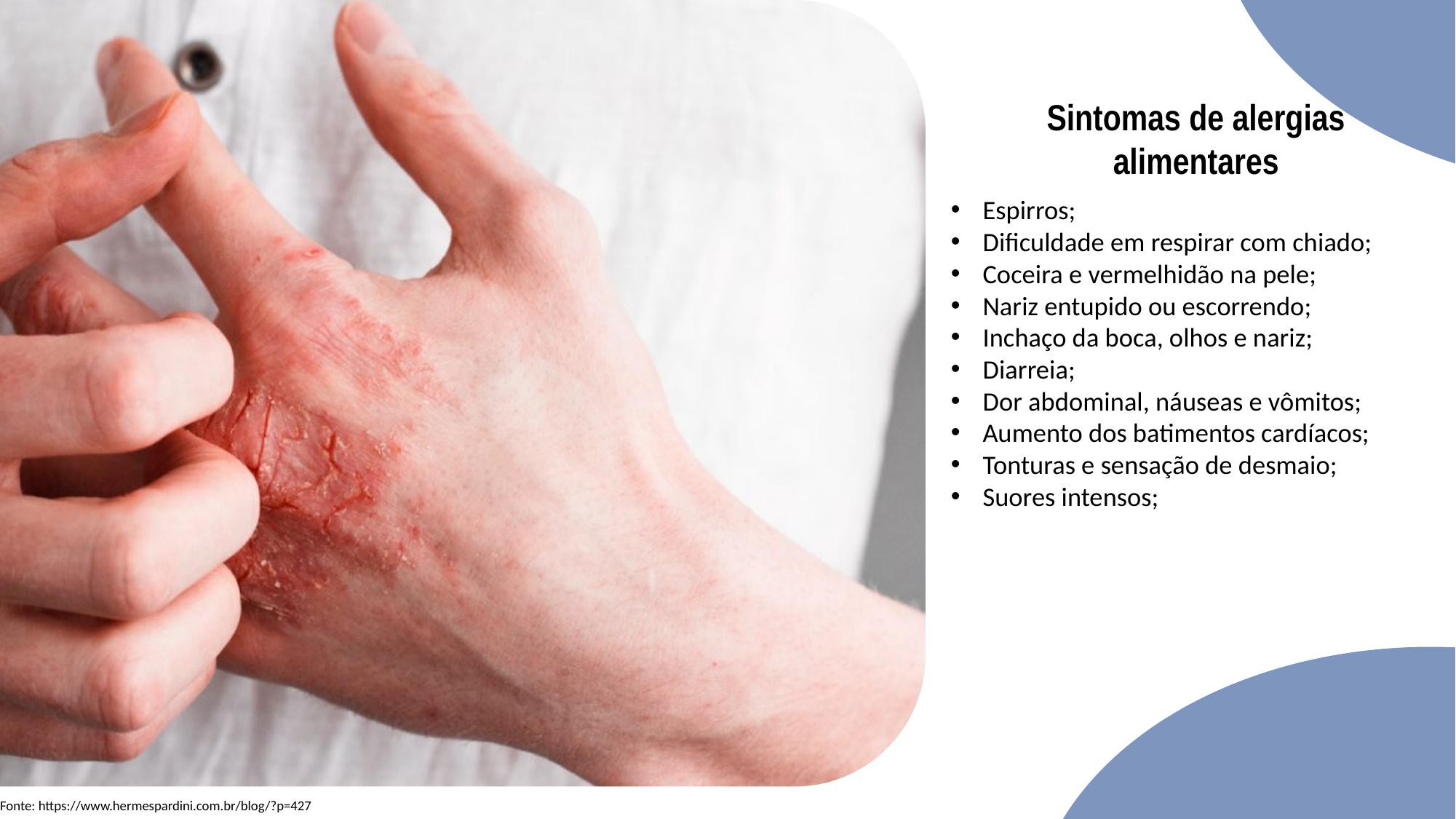

Sintomas de alergias alimentares
 Espirros;
 Dificuldade em respirar com chiado;
 Coceira e vermelhidão na pele;
 Nariz entupido ou escorrendo;
 Inchaço da boca, olhos e nariz;
 Diarreia;
 Dor abdominal, náuseas e vômitos;
 Aumento dos batimentos cardíacos;
 Tonturas e sensação de desmaio;
 Suores intensos;

Fonte: https://www.hermespardini.com.br/blog/?p=427